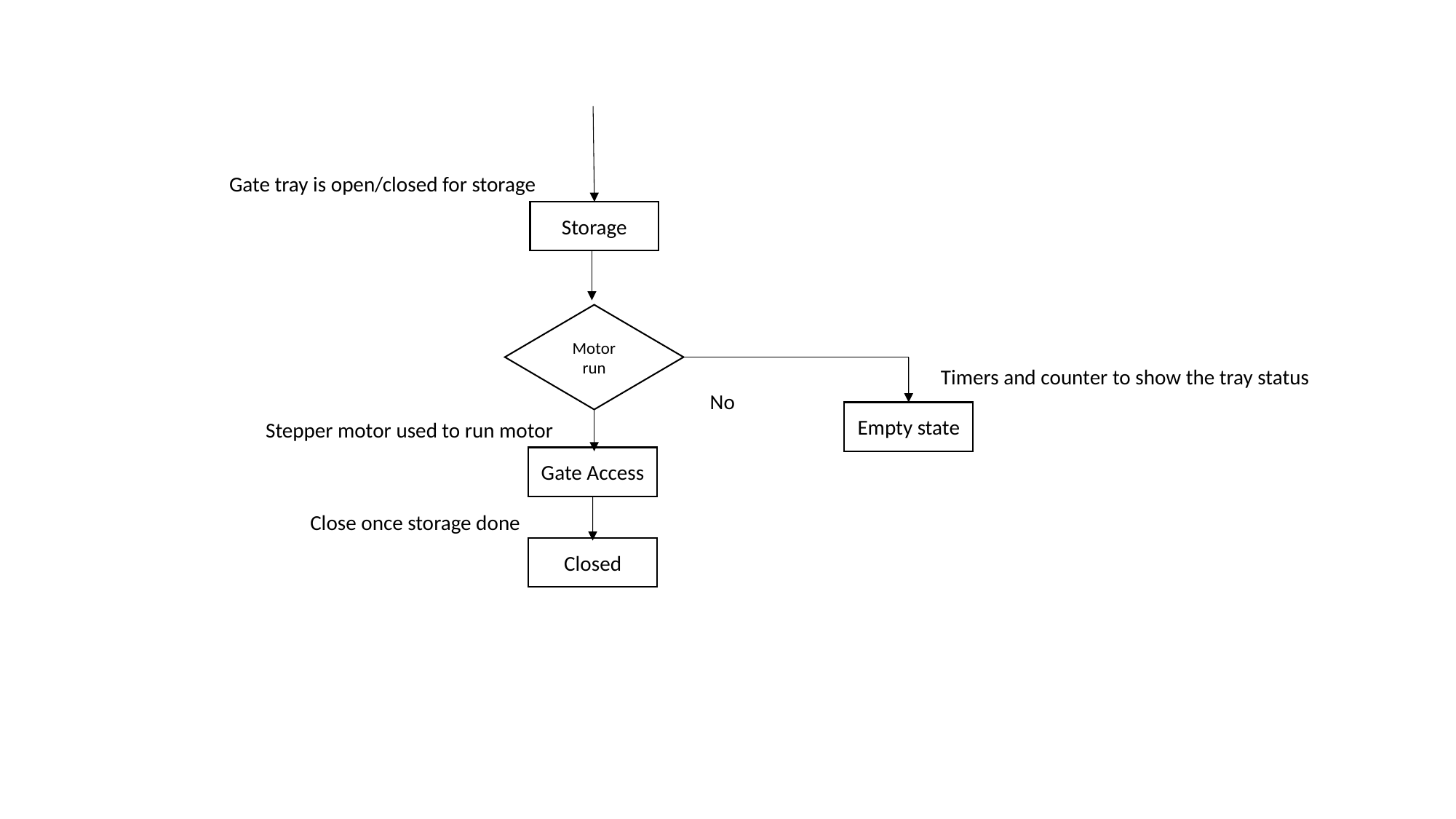

Gate tray is open/closed for storage
Storage
Motor run
Empty state
Stepper motor used to run motor
Gate Access
Closed
Timers and counter to show the tray status
No
Close once storage done